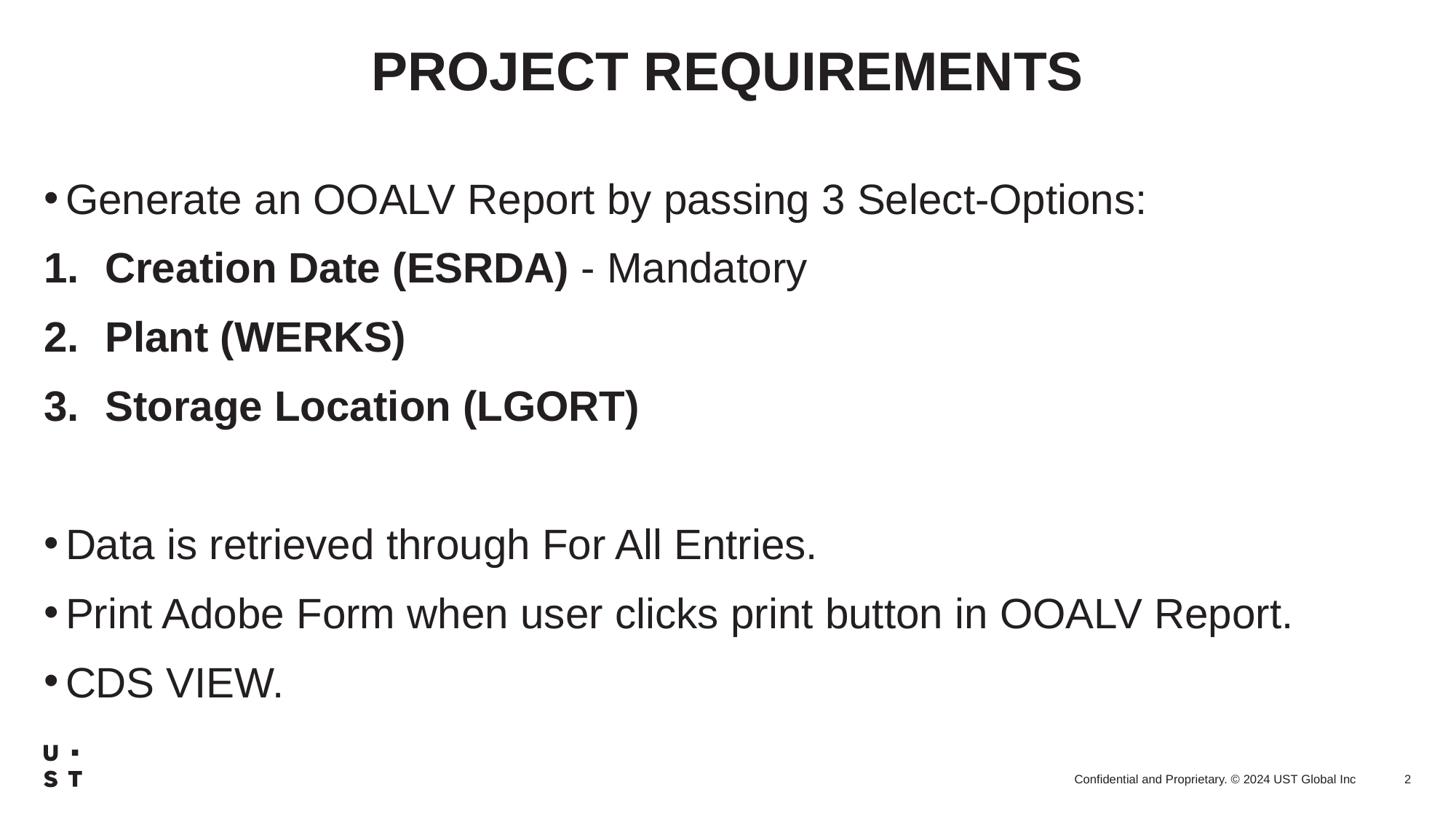

# PROJECT REQUIREMENTS
Generate an OOALV Report by passing 3 Select-Options:
Creation Date (ESRDA) - Mandatory
Plant (WERKS)
Storage Location (LGORT)

Data is retrieved through For All Entries.
Print Adobe Form when user clicks print button in OOALV Report.
CDS VIEW.

2